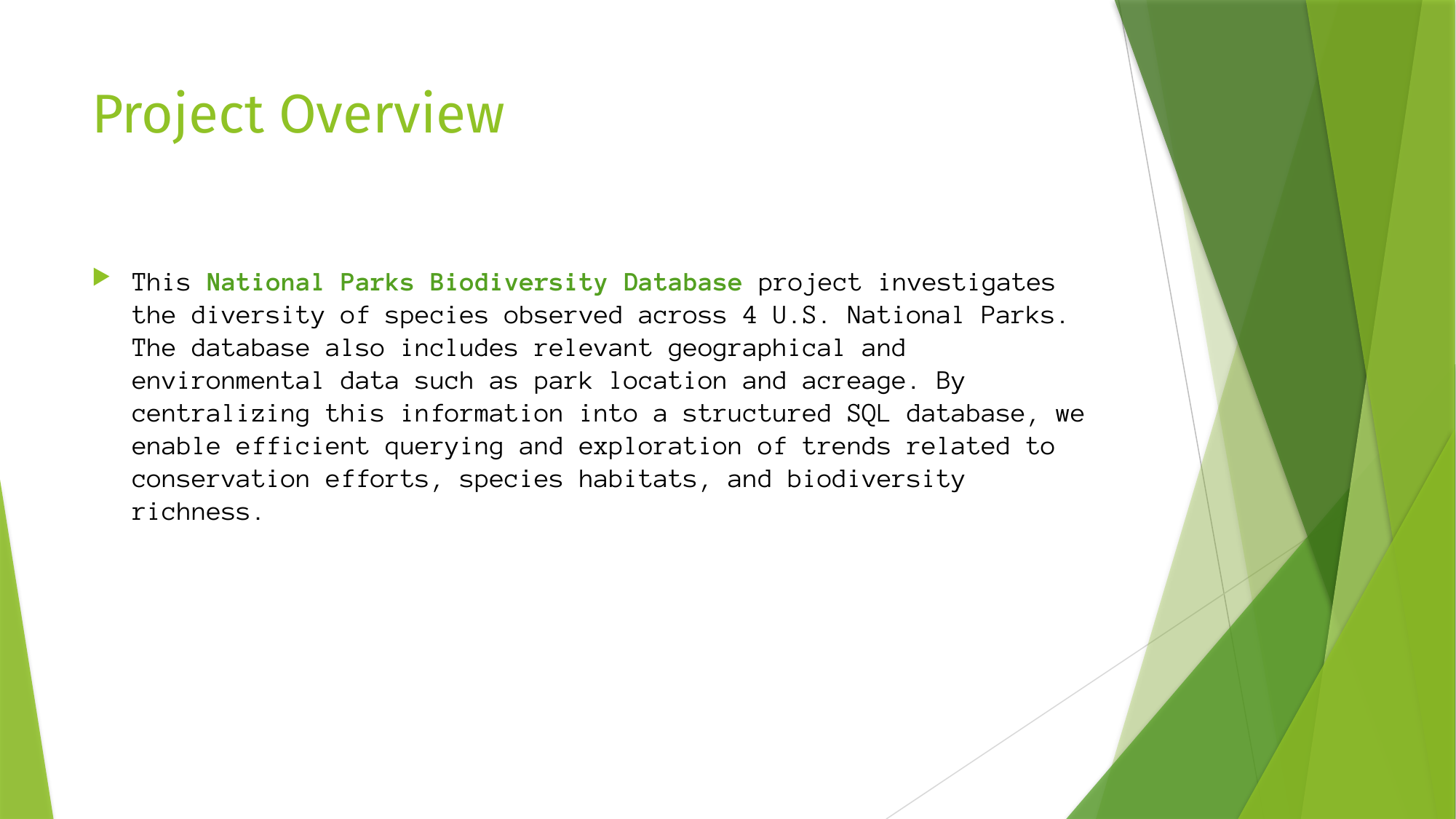

# Project Overview
This National Parks Biodiversity Database project investigates the diversity of species observed across 4 U.S. National Parks. The database also includes relevant geographical and environmental data such as park location and acreage. By centralizing this information into a structured SQL database, we enable efficient querying and exploration of trends related to conservation efforts, species habitats, and biodiversity richness.